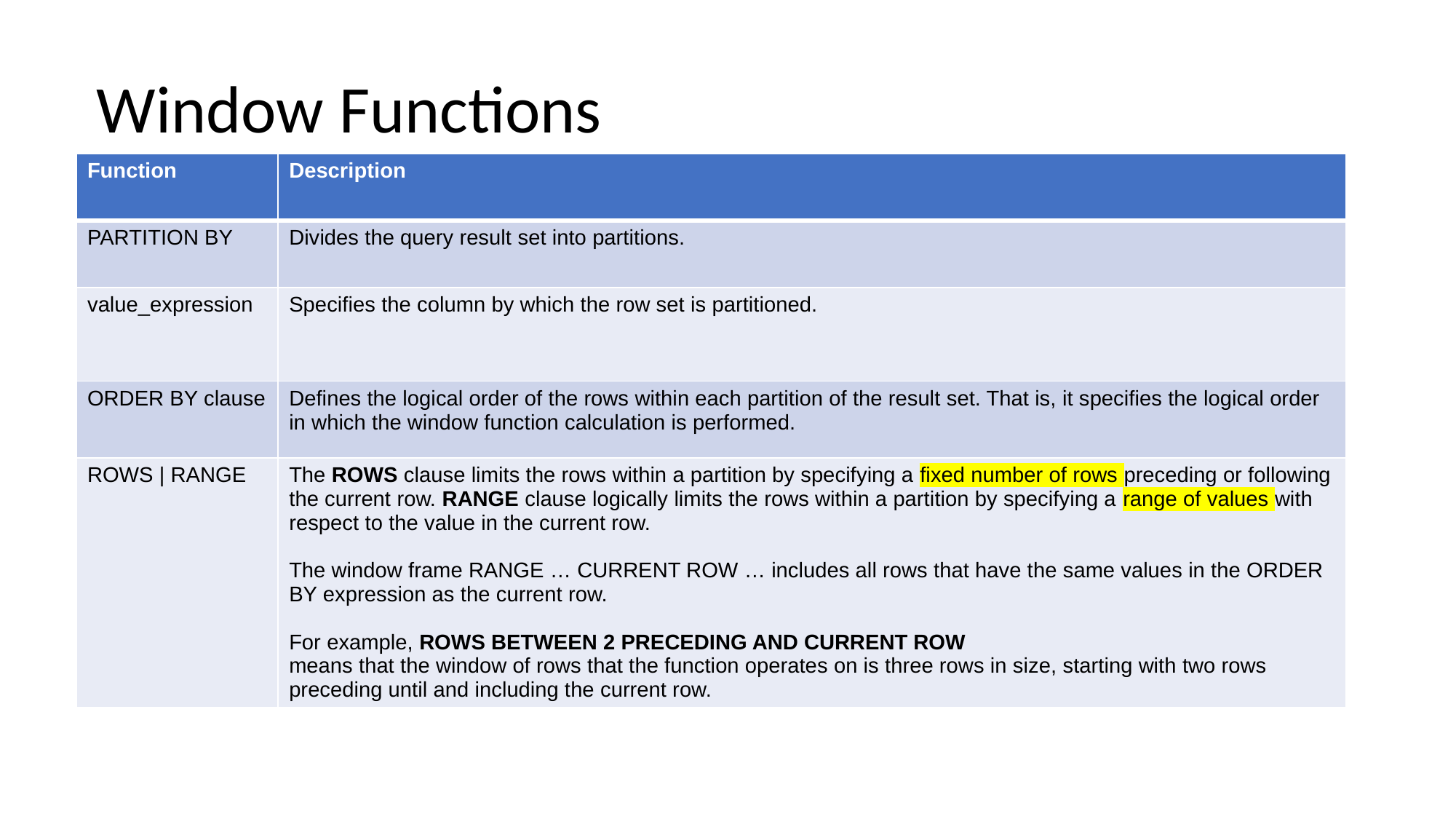

# Window Functions
| Function | Description |
| --- | --- |
| PARTITION BY | Divides the query result set into partitions. |
| value\_expression | Specifies the column by which the row set is partitioned. |
| ORDER BY clause | Defines the logical order of the rows within each partition of the result set. That is, it specifies the logical order in which the window function calculation is performed. |
| ROWS | RANGE | The ROWS clause limits the rows within a partition by specifying a fixed number of rows preceding or following the current row. RANGE clause logically limits the rows within a partition by specifying a range of values with respect to the value in the current row. The window frame RANGE … CURRENT ROW … includes all rows that have the same values in the ORDER BY expression as the current row. For example, ROWS BETWEEN 2 PRECEDING AND CURRENT ROW means that the window of rows that the function operates on is three rows in size, starting with two rows preceding until and including the current row. |